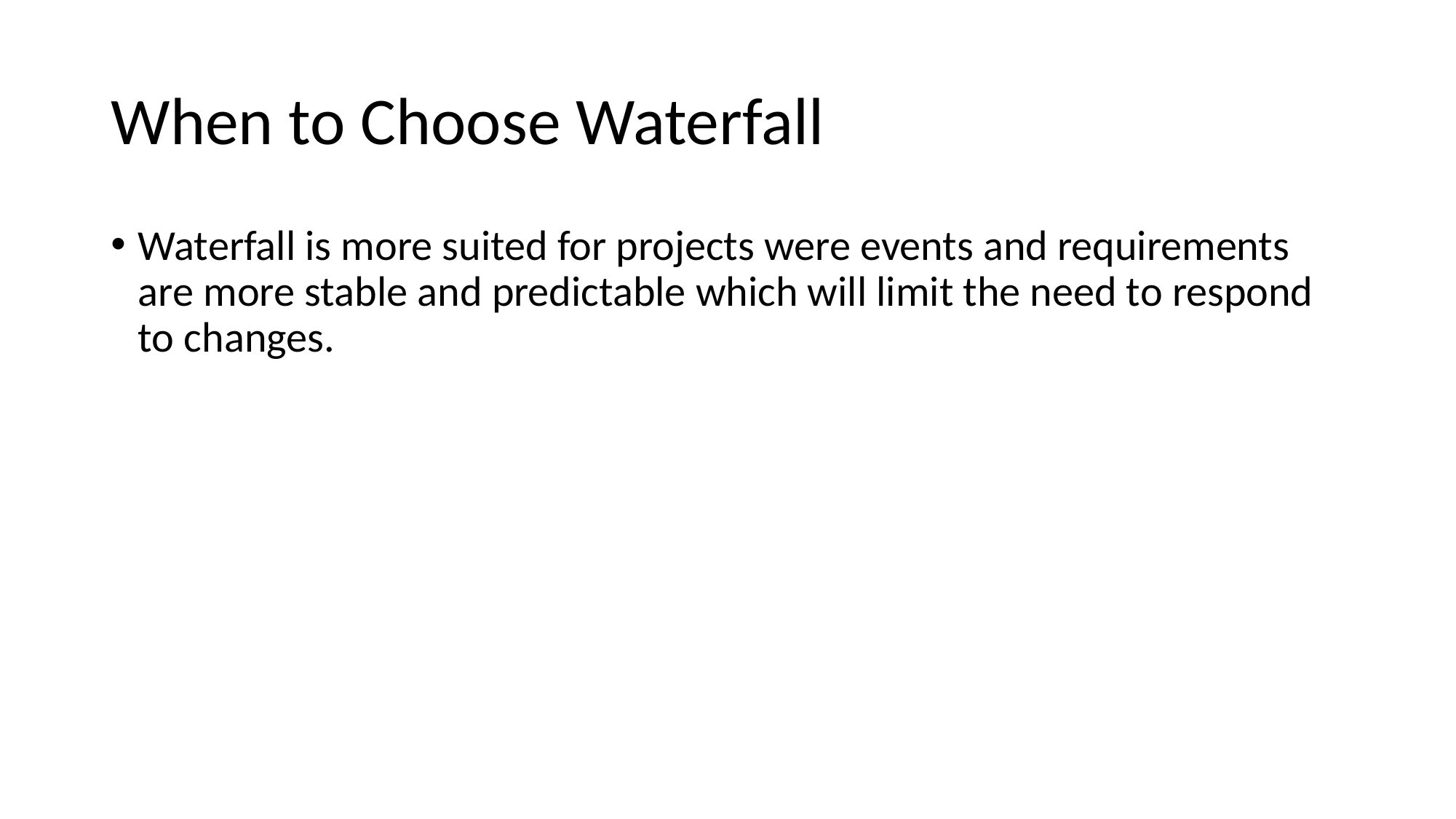

# When to Choose Waterfall
Waterfall is more suited for projects were events and requirements are more stable and predictable which will limit the need to respond to changes.